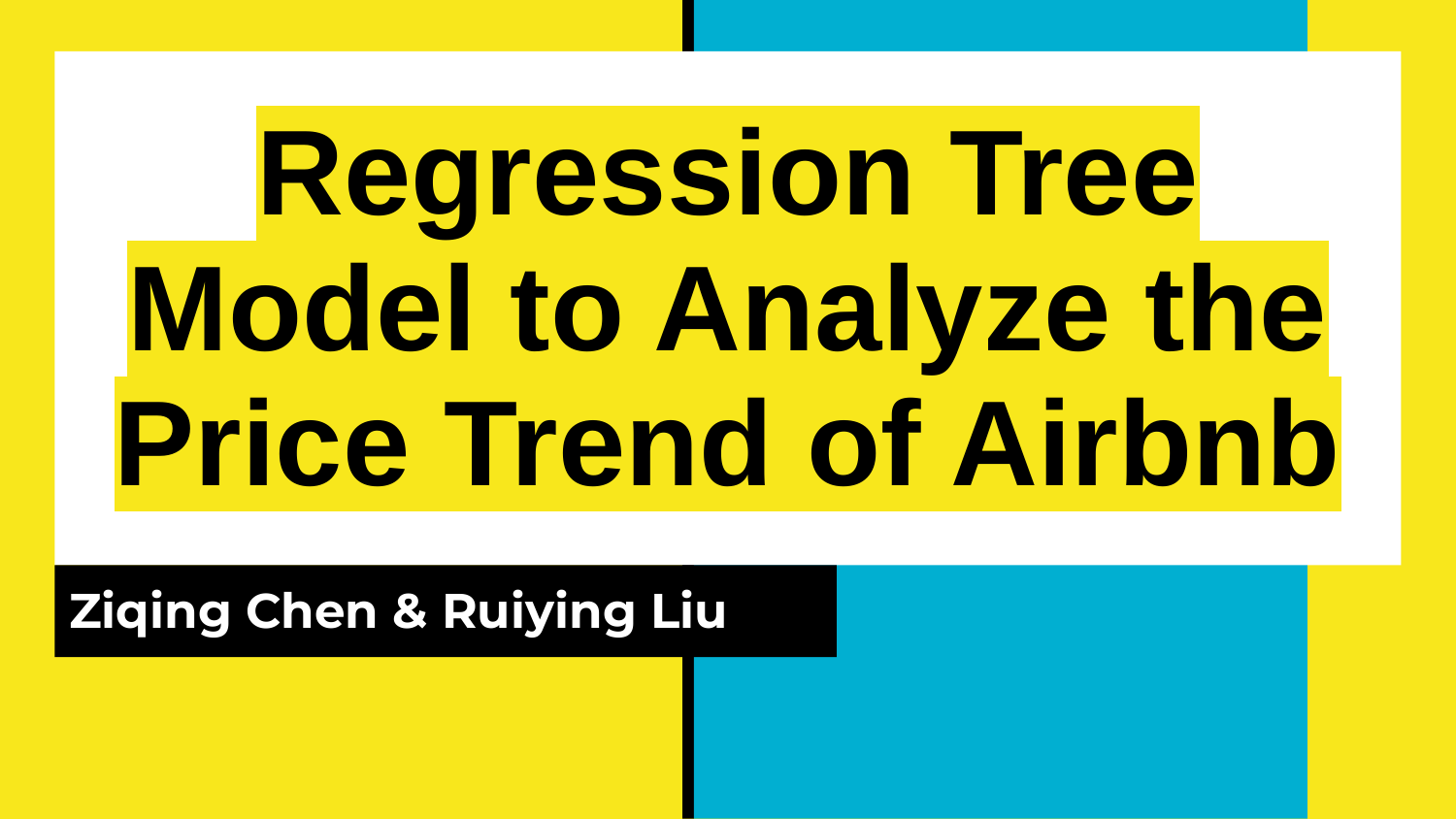

# Regression Tree Model to Analyze the Price Trend of Airbnb
Ziqing Chen & Ruiying Liu